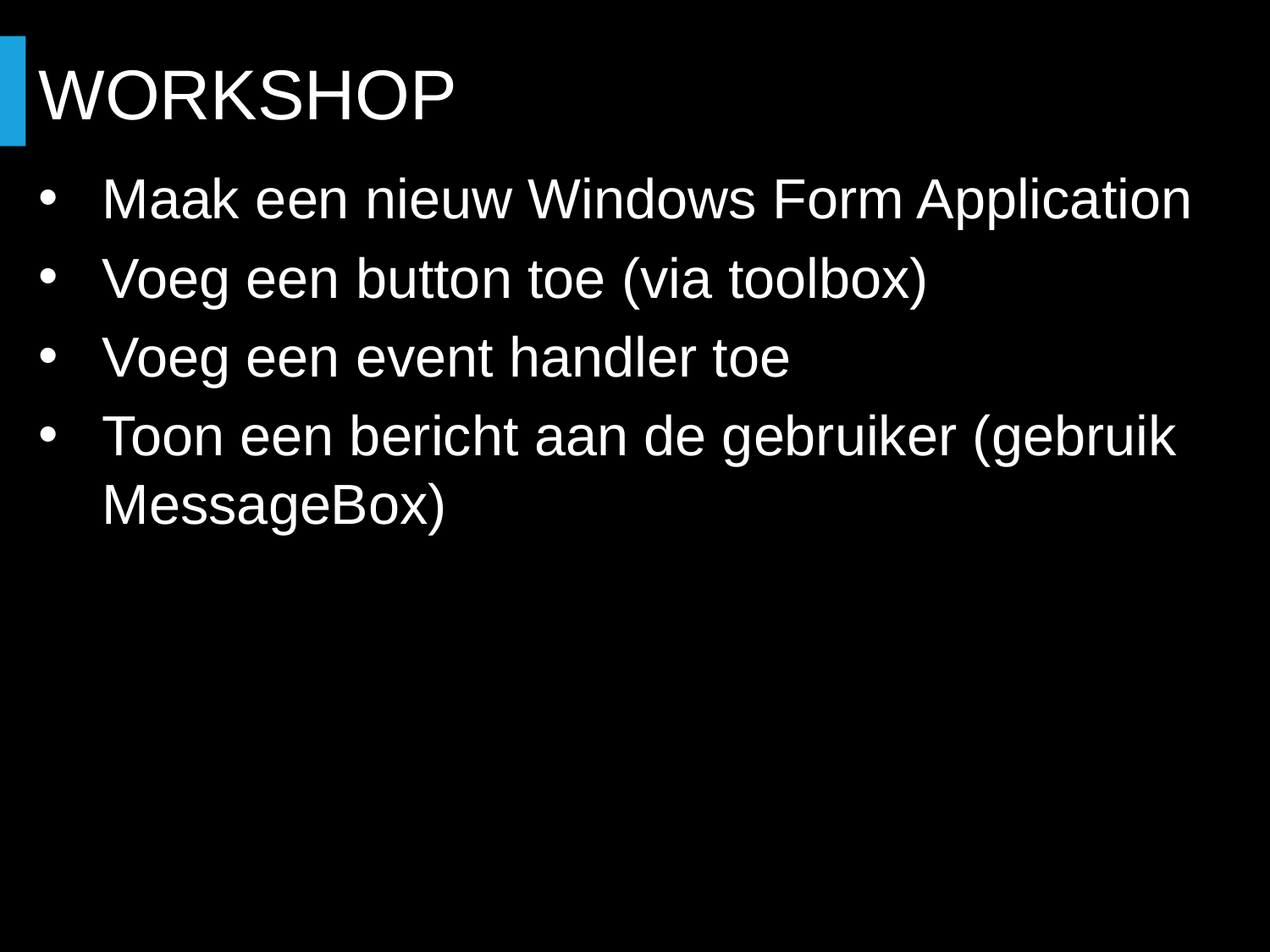

# WORKSHOP
Maak een nieuw Windows Form Application
Voeg een button toe (via toolbox)
Voeg een event handler toe
Toon een bericht aan de gebruiker (gebruik MessageBox)